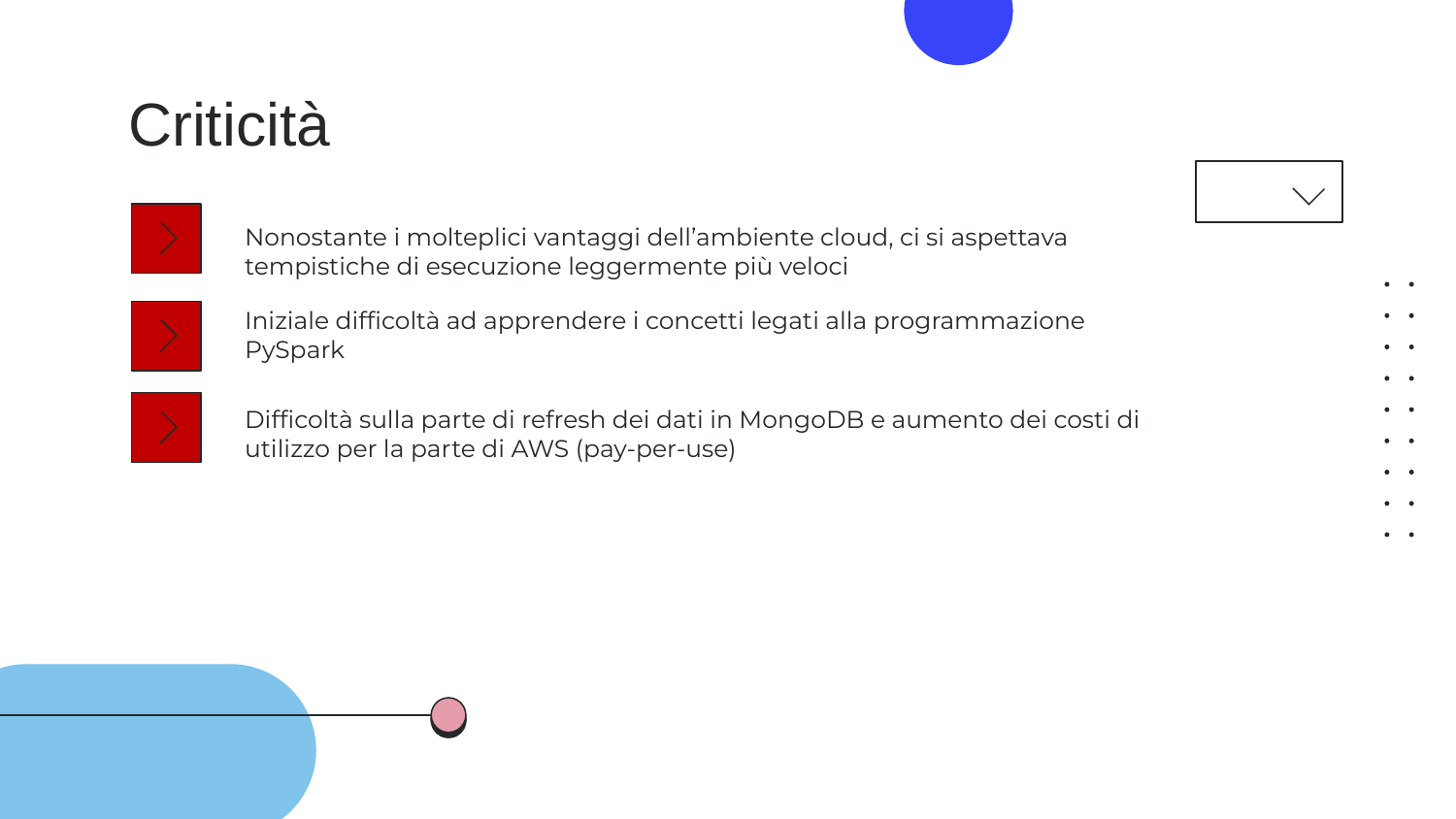

# Criticità

Nonostante i molteplici vantaggi dell’ambiente cloud, ci si aspettava tempistiche di esecuzione leggermente più veloci
Iniziale difficoltà ad apprendere i concetti legati alla programmazione PySpark

Difficoltà sulla parte di refresh dei dati in MongoDB e aumento dei costi di utilizzo per la parte di AWS (pay-per-use)